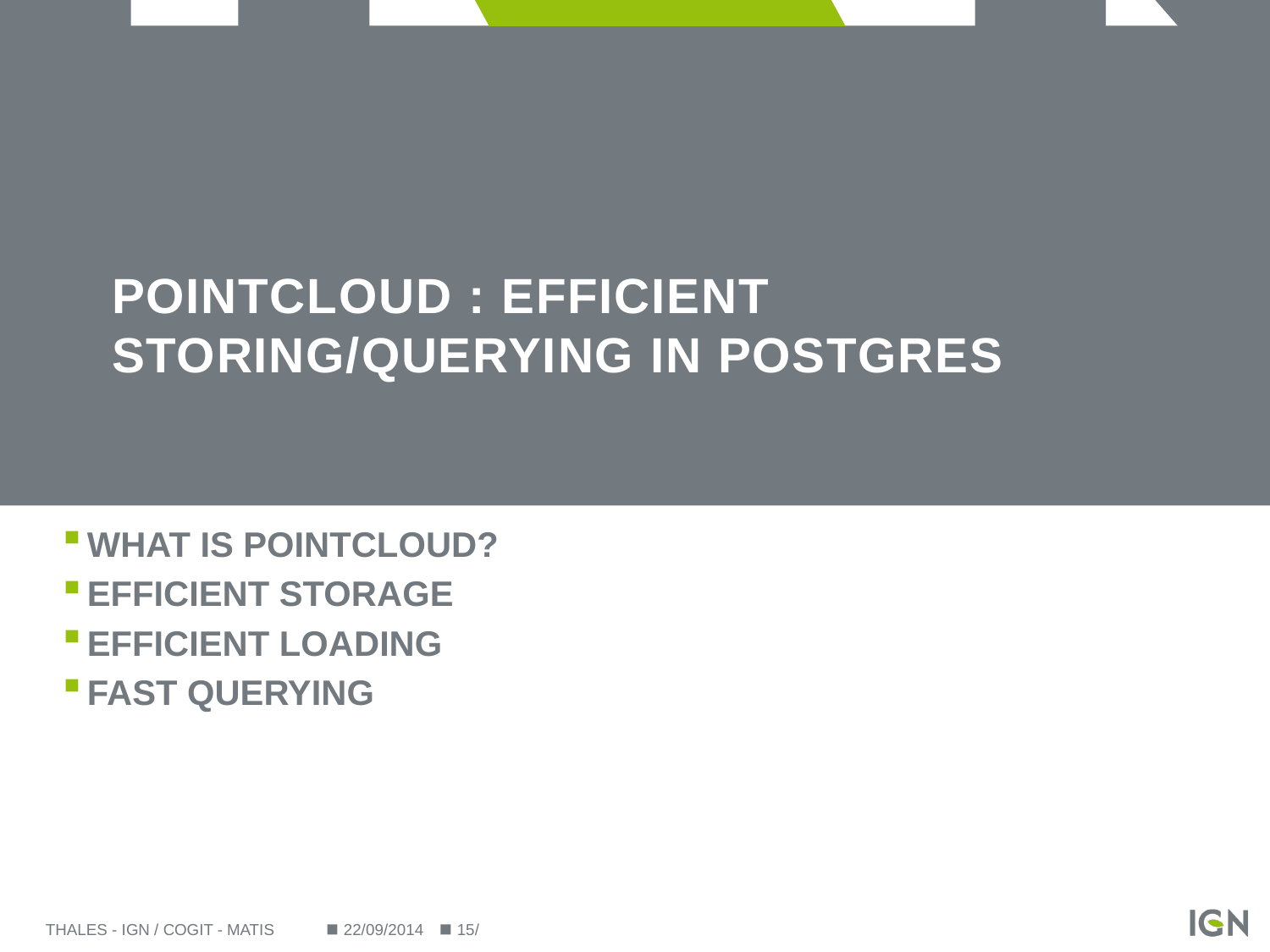

# PointCLOUD : efficient  storing/querying in postgres
What is PointCLoud?
Efficient storage
Efficient loading
FAST querying

Thales - IGN / COGIT - MATIS
22/09/2014
15/